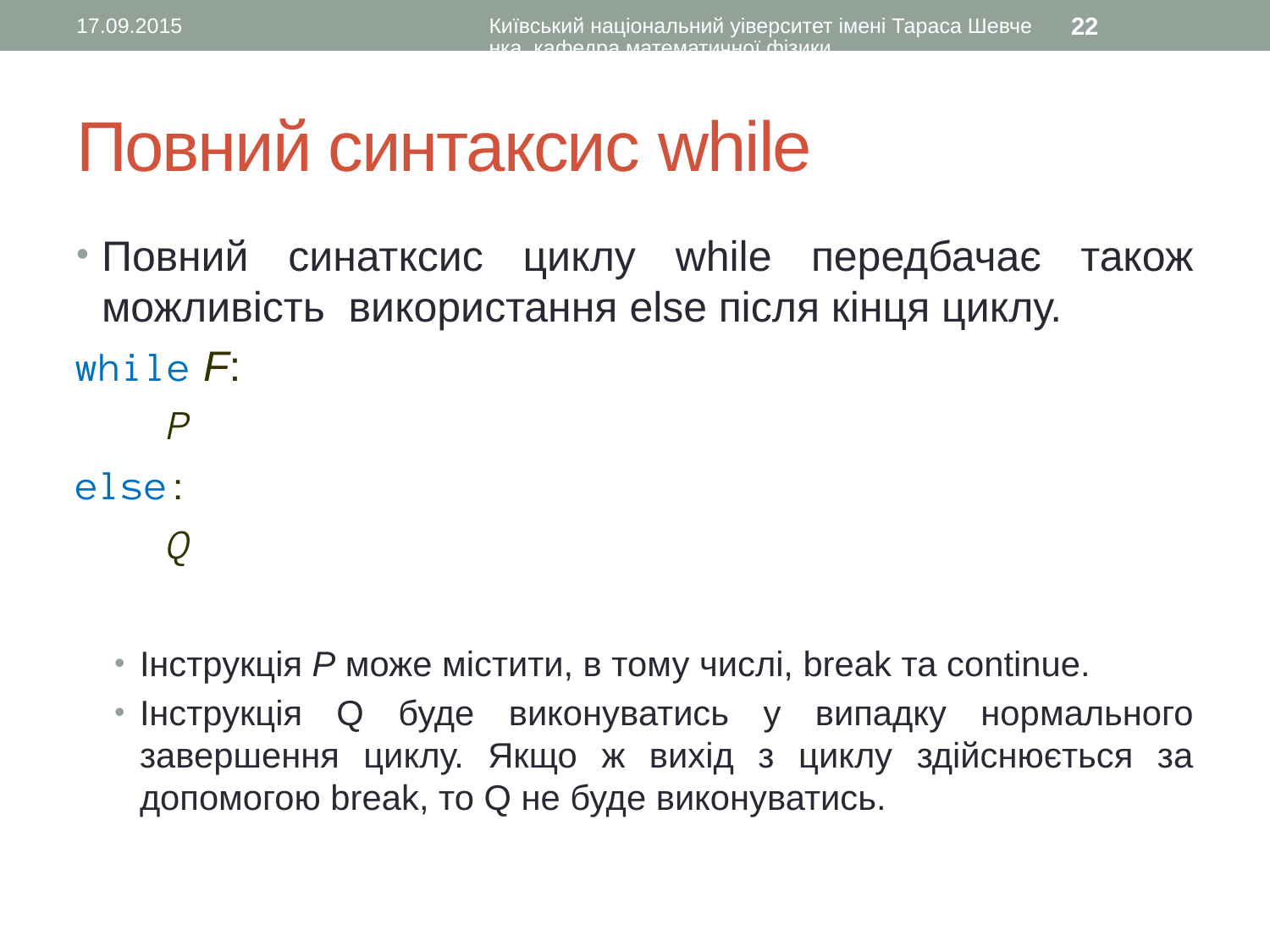

17.09.2015
Київський національний уіверситет імені Тараса Шевченка, кафедра математичної фізики
22
# Повний синтаксис while
Повний синатксис циклу while передбачає також можливість  використання else після кінця циклу.
while F:
    P
else:
    Q

Інструкція P може містити, в тому числі, break та continue.
Інструкція Q буде виконуватись у випадку нормального завершення циклу. Якщо ж вихід з циклу здійснюється за допомогою break, то Q не буде виконуватись.